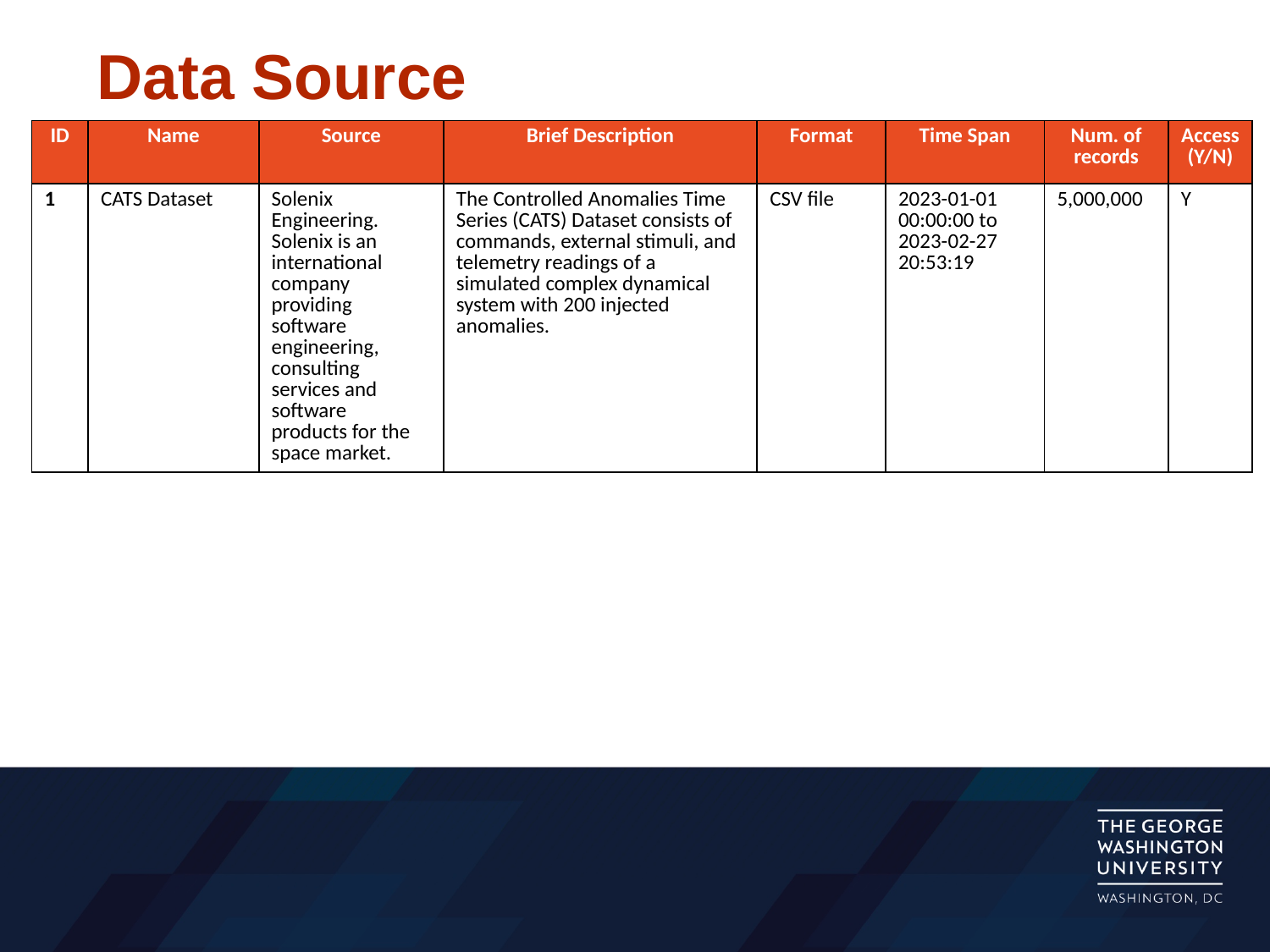

# Data Source
| ID | Name | Source | Brief Description | Format | Time Span | Num. of records | Access (Y/N) |
| --- | --- | --- | --- | --- | --- | --- | --- |
| 1 | CATS Dataset | Solenix Engineering. Solenix is an international company providing software engineering, consulting services and software products for the space market. | The Controlled Anomalies Time Series (CATS) Dataset consists of commands, external stimuli, and telemetry readings of a simulated complex dynamical system with 200 injected anomalies. | CSV file | 2023-01-01 00:00:00 to 2023-02-27 20:53:19 | 5,000,000 | Y |